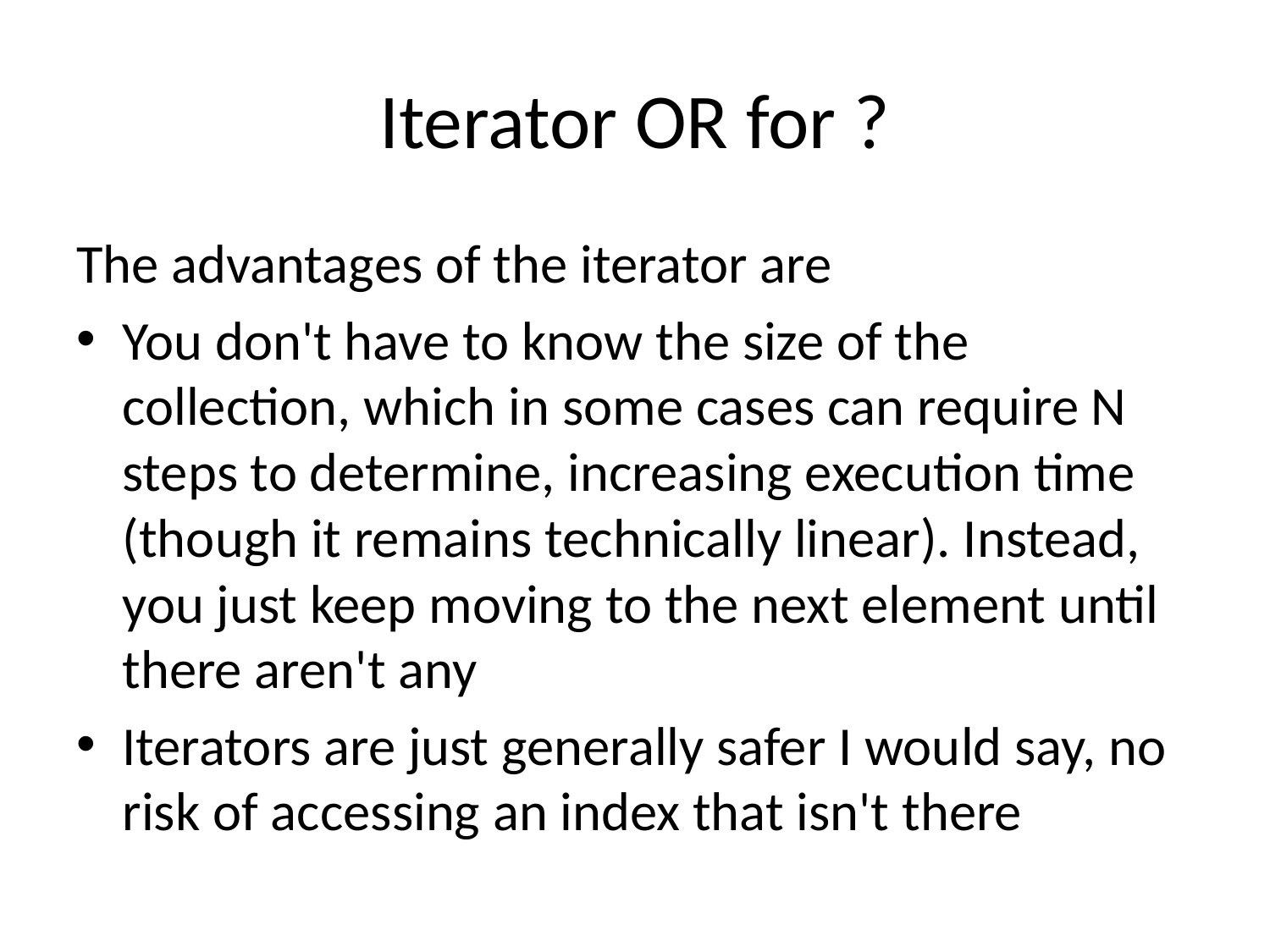

# Iterator OR for ?
The advantages of the iterator are
You don't have to know the size of the collection, which in some cases can require N steps to determine, increasing execution time (though it remains technically linear). Instead, you just keep moving to the next element until there aren't any
Iterators are just generally safer I would say, no risk of accessing an index that isn't there